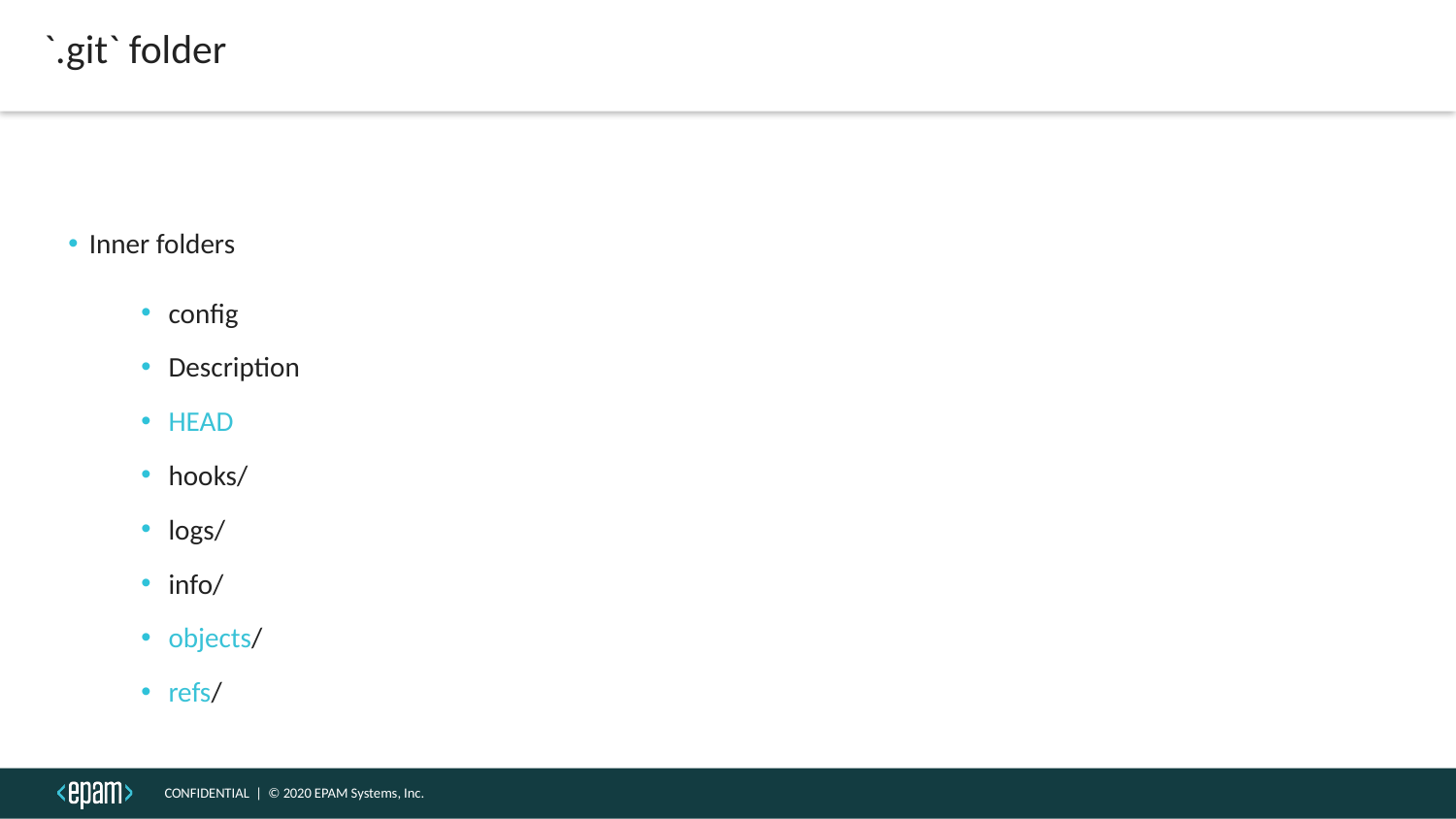

`.git` folder
Inner folders
config
Description
HEAD
hooks/
logs/
info/
objects/
refs/